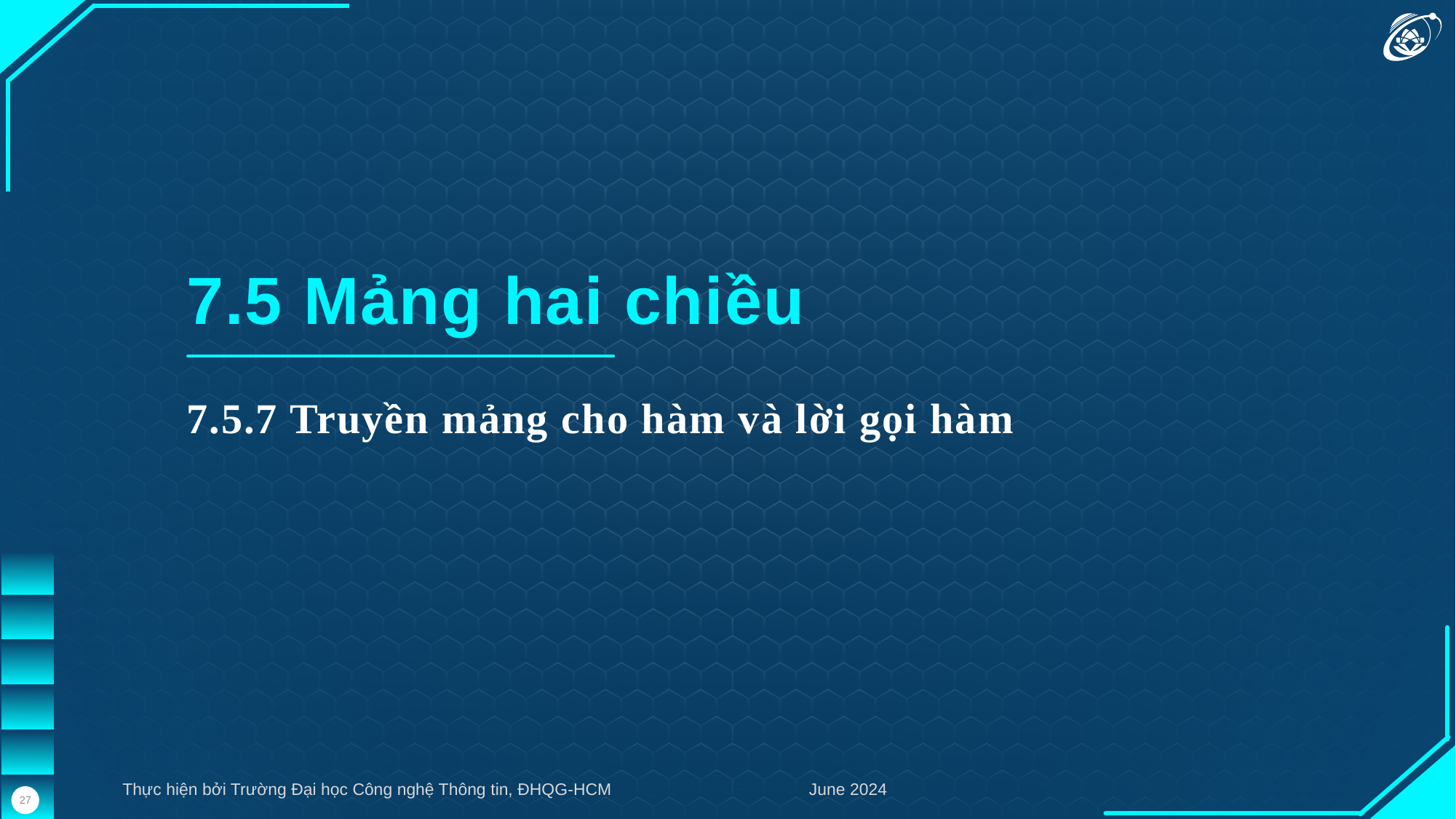

7.5 Mảng hai chiều
7.5.7 Truyền mảng cho hàm và lời gọi hàm

Thực hiện bởi Trường Đại học Công nghệ Thông tin, ĐHQG-HCM
June 2024
27